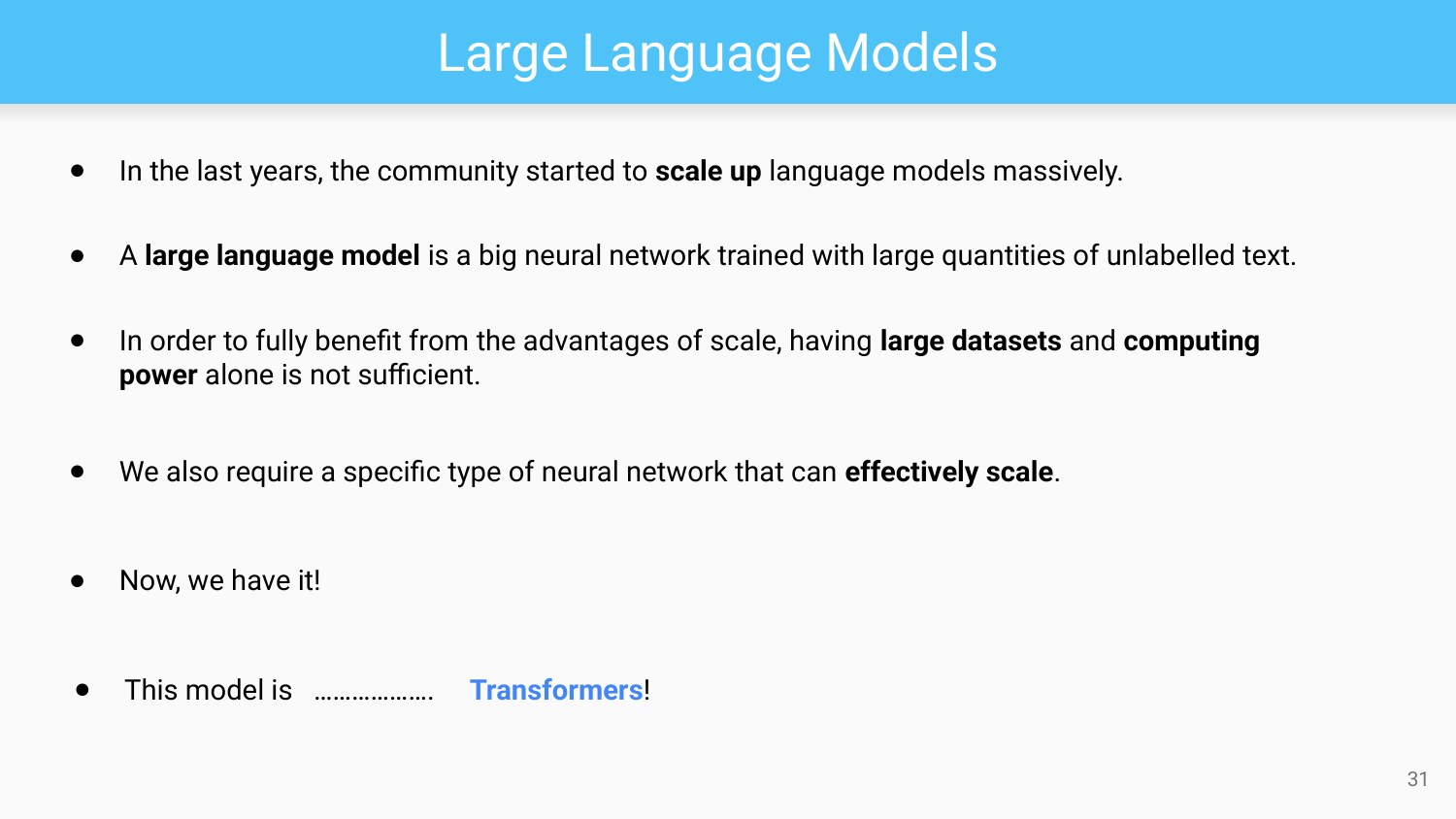

# Large Language Models
In the last years, the community started to scale up language models massively.
A large language model is a big neural network trained with large quantities of unlabelled text.
In order to fully benefit from the advantages of scale, having large datasets and computing power alone is not sufficient.
We also require a specific type of neural network that can effectively scale.
Now, we have it!
This model is   ……………….
Transformers!
31